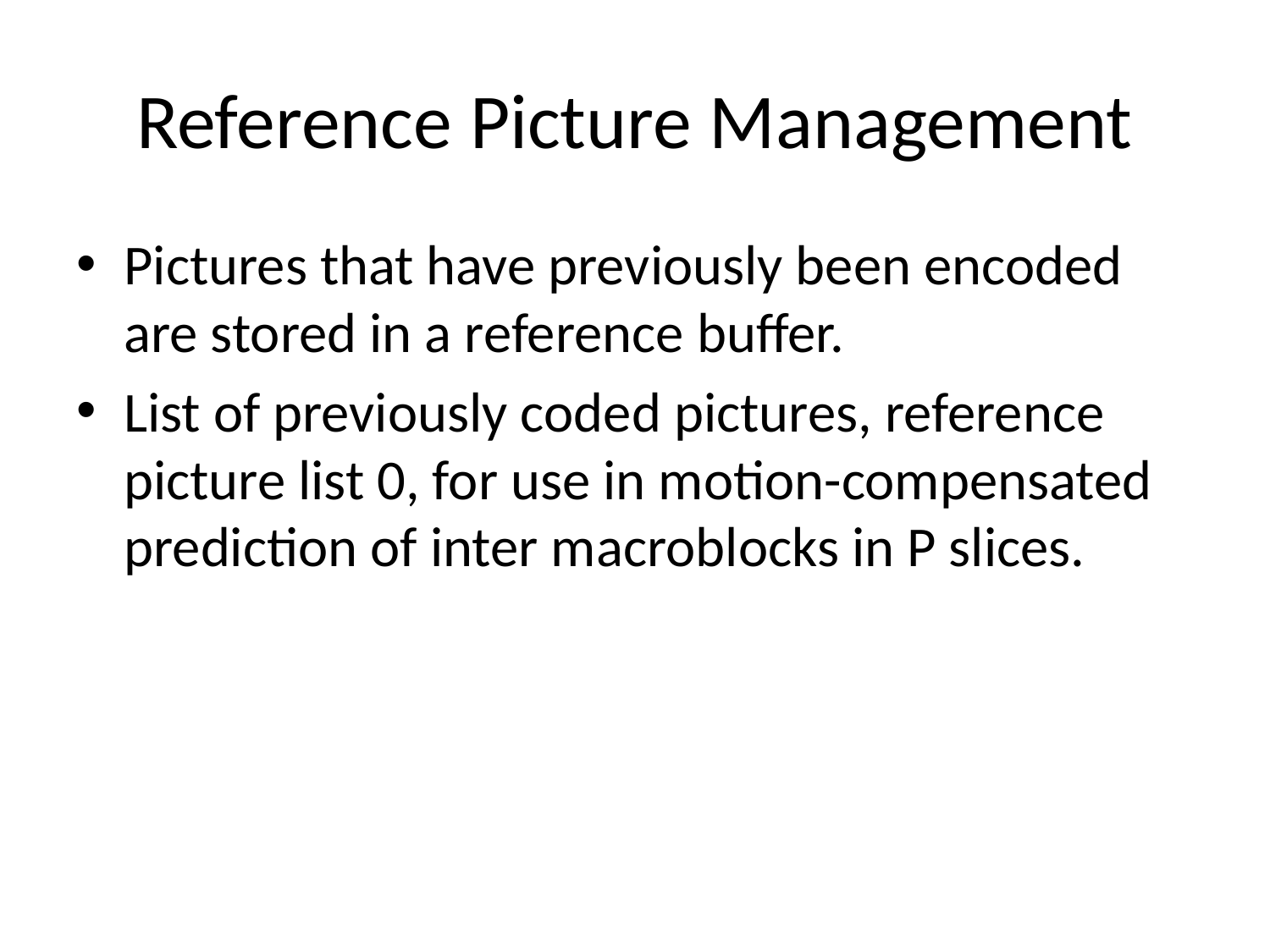

# Reference Picture Management
Pictures that have previously been encoded are stored in a reference buffer.
List of previously coded pictures, reference picture list 0, for use in motion-compensated prediction of inter macroblocks in P slices.